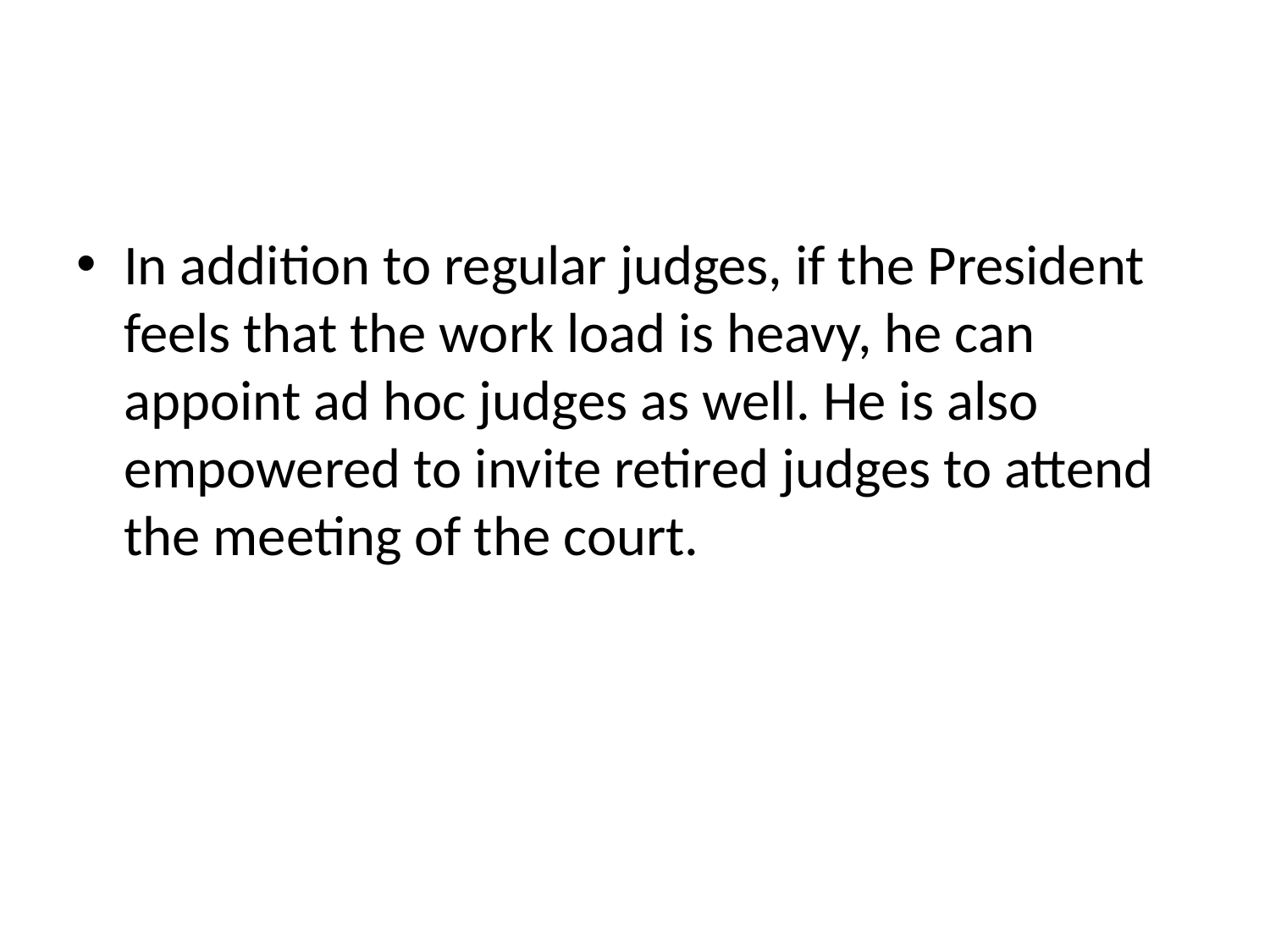

In addition to regular judges, if the President feels that the work load is heavy, he can appoint ad hoc judges as well. He is also empowered to invite retired judges to attend the meeting of the court.